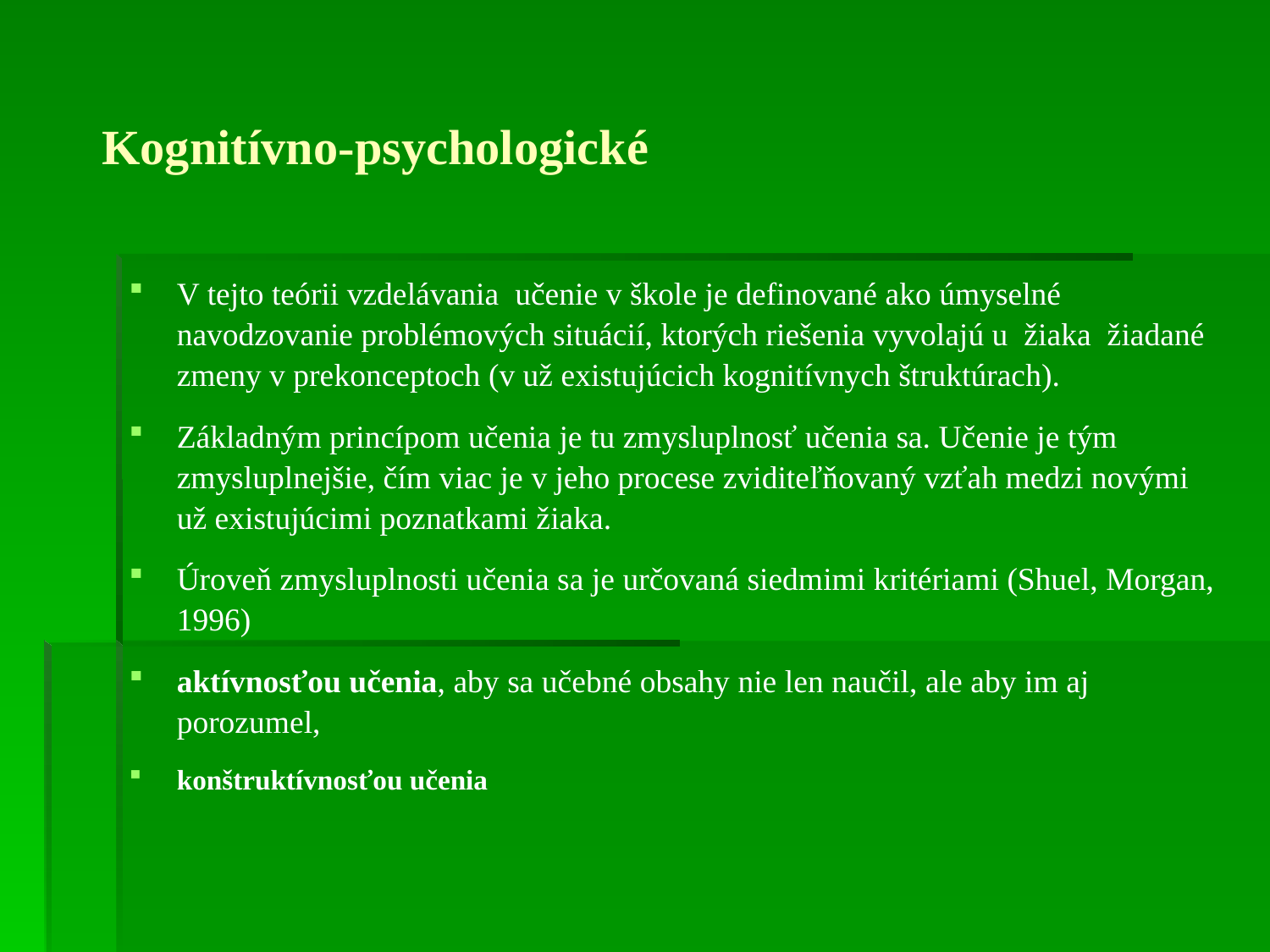

# Kognitívno-psychologické
V tejto teórii vzdelávania  učenie v škole je definované ako úmyselné navodzovanie problémových situácií, ktorých riešenia vyvolajú u  žiaka  žiadané zmeny v prekonceptoch (v už existujúcich kognitívnych štruktúrach).
Základným princípom učenia je tu zmysluplnosť učenia sa. Učenie je tým zmysluplnejšie, čím viac je v jeho procese zviditeľňovaný vzťah medzi novými už existujúcimi poznatkami žiaka.
Úroveň zmysluplnosti učenia sa je určovaná siedmimi kritériami (Shuel, Morgan, 1996)
aktívnosťou učenia, aby sa učebné obsahy nie len naučil, ale aby im aj porozumel,
konštruktívnosťou učenia